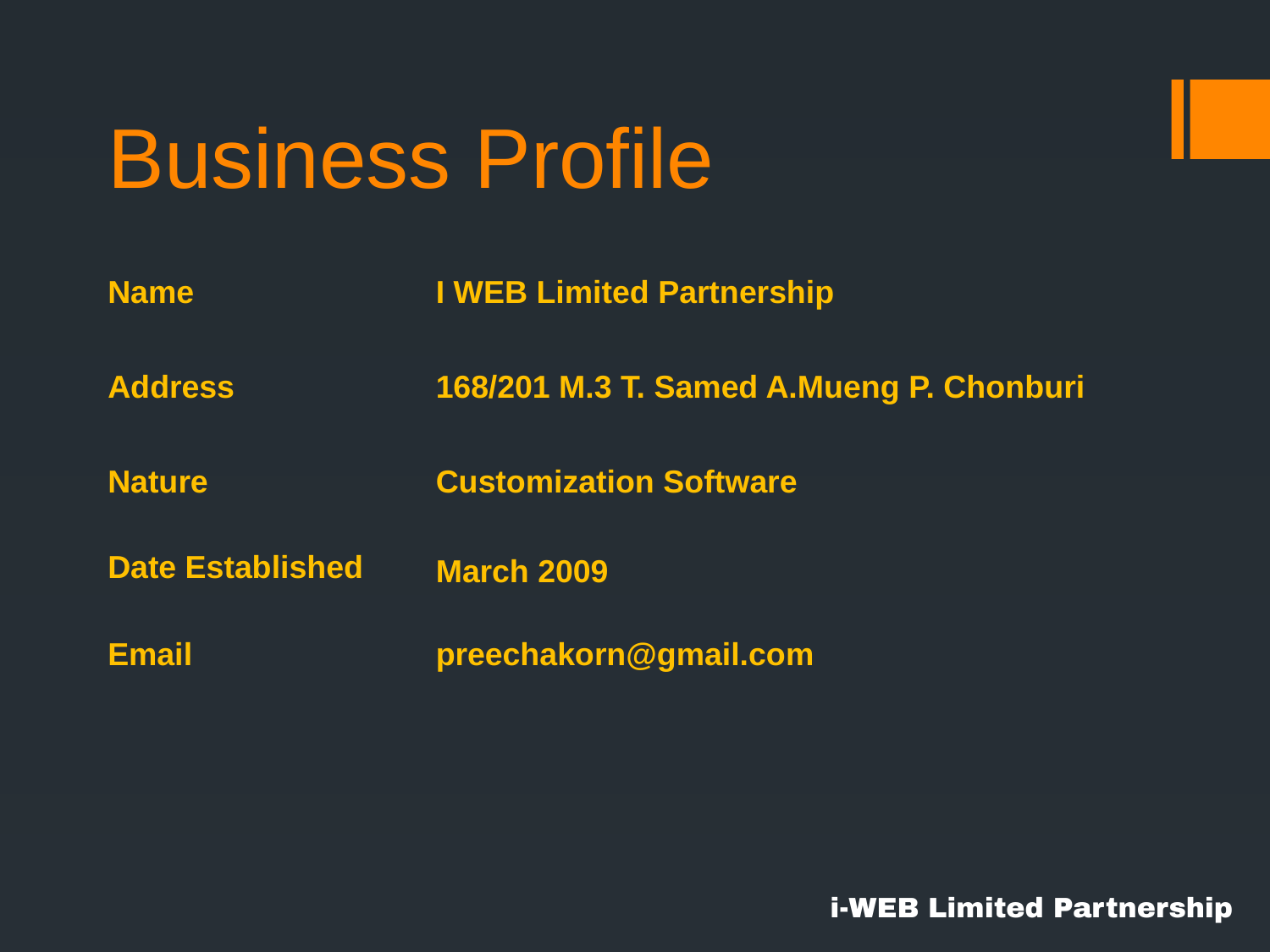

# Business Profile
Name
I WEB Limited Partnership
Address
168/201 M.3 T. Samed A.Mueng P. Chonburi
Nature
Customization Software
Date Established
March 2009
Email
preechakorn@gmail.com
i-WEB Limited Partnership